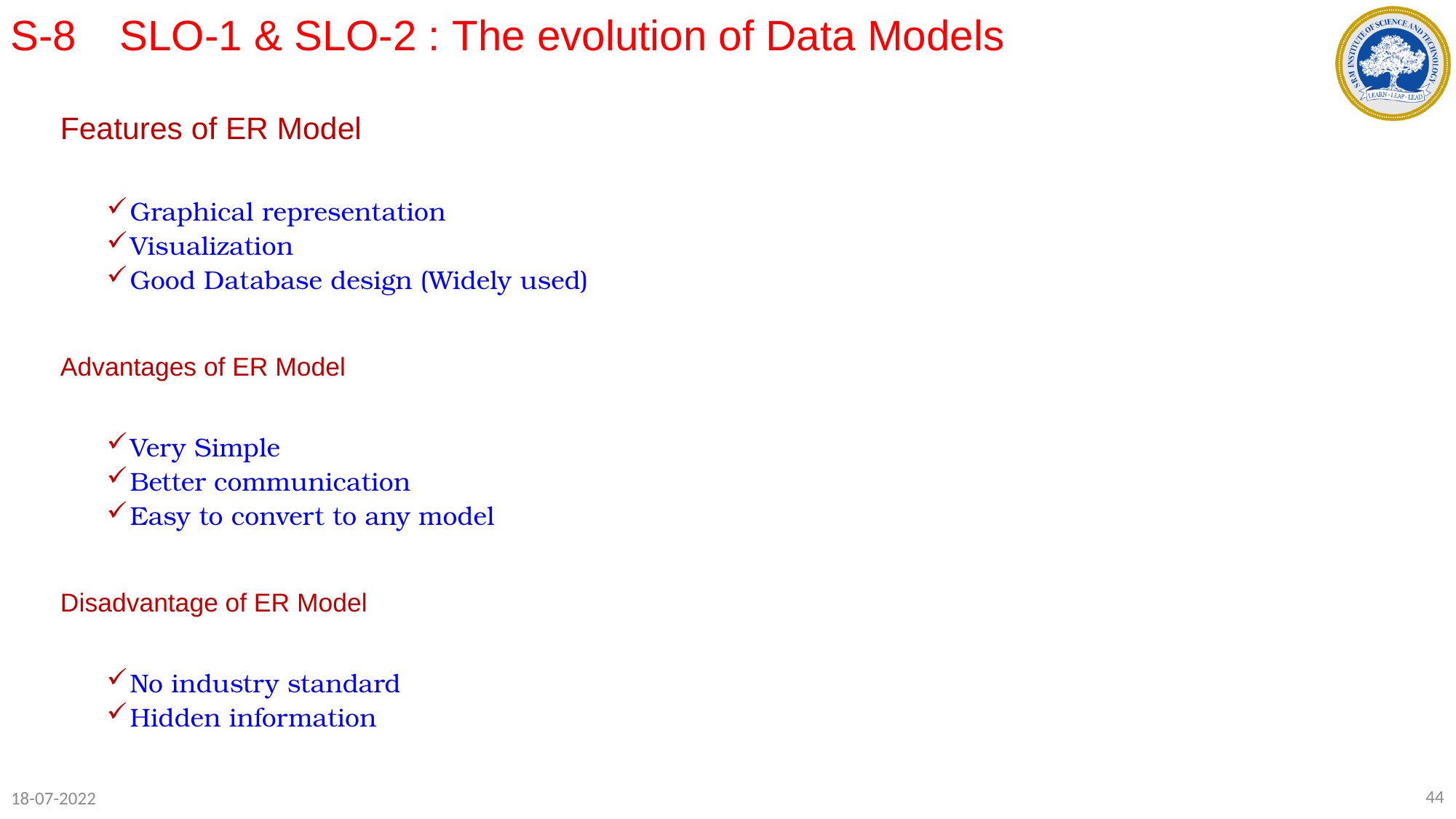

S-8	SLO-1 & SLO-2 : The evolution of Data Models
Features of ER Model

Graphical representation
Visualization
Good Database design (Widely used)

Advantages of ER Model

Very Simple
Better communication
Easy to convert to any model

Disadvantage of ER Model

No industry standard
Hidden information
44
18-07-2022